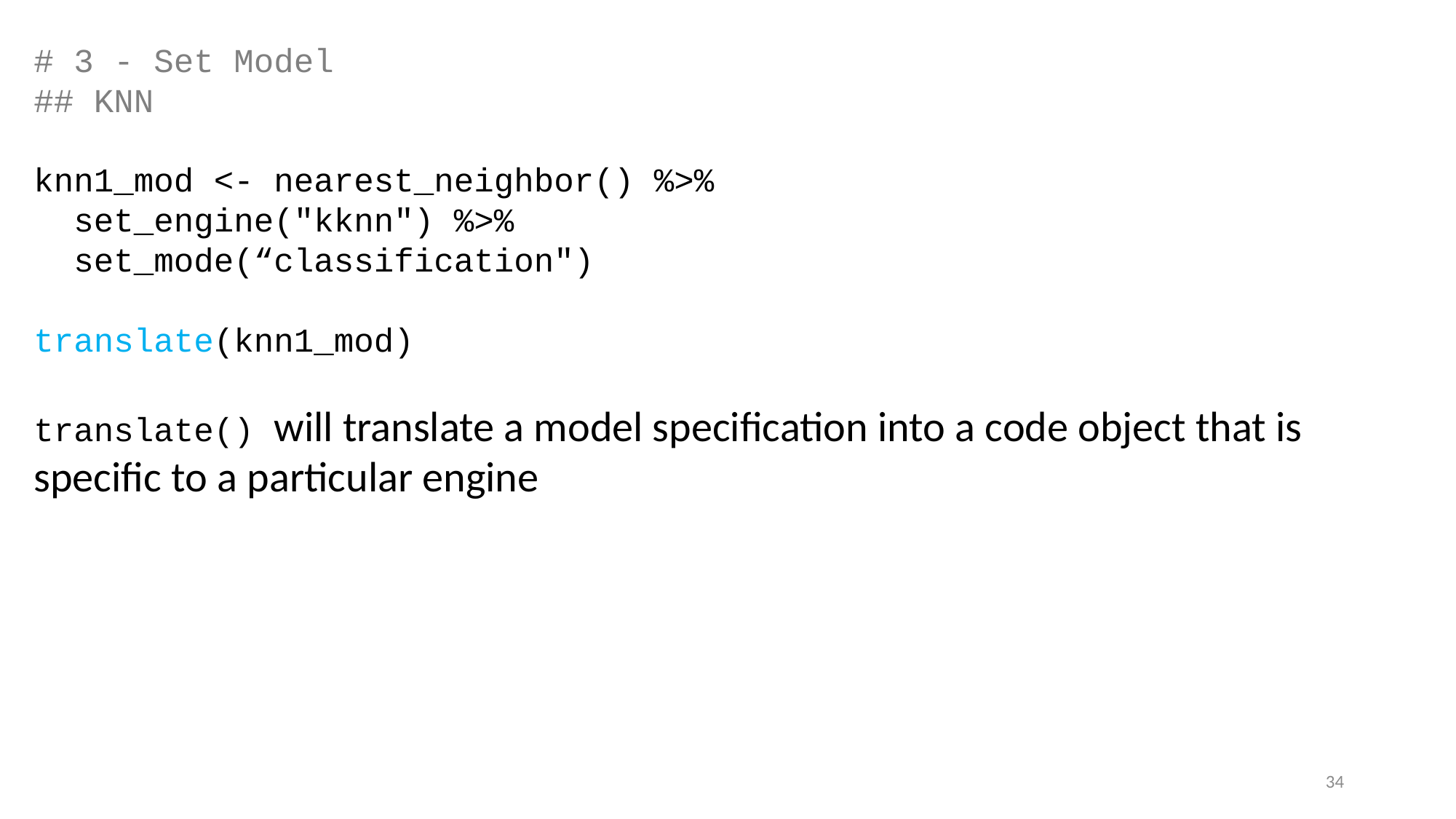

# 3 - Set Model
## KNN

knn1_mod <- nearest_neighbor() %>%
  set_engine("kknn") %>%
  set_mode(“classification")

translate(knn1_mod)

translate() will translate a model specification into a code object that is specific to a particular engine

34